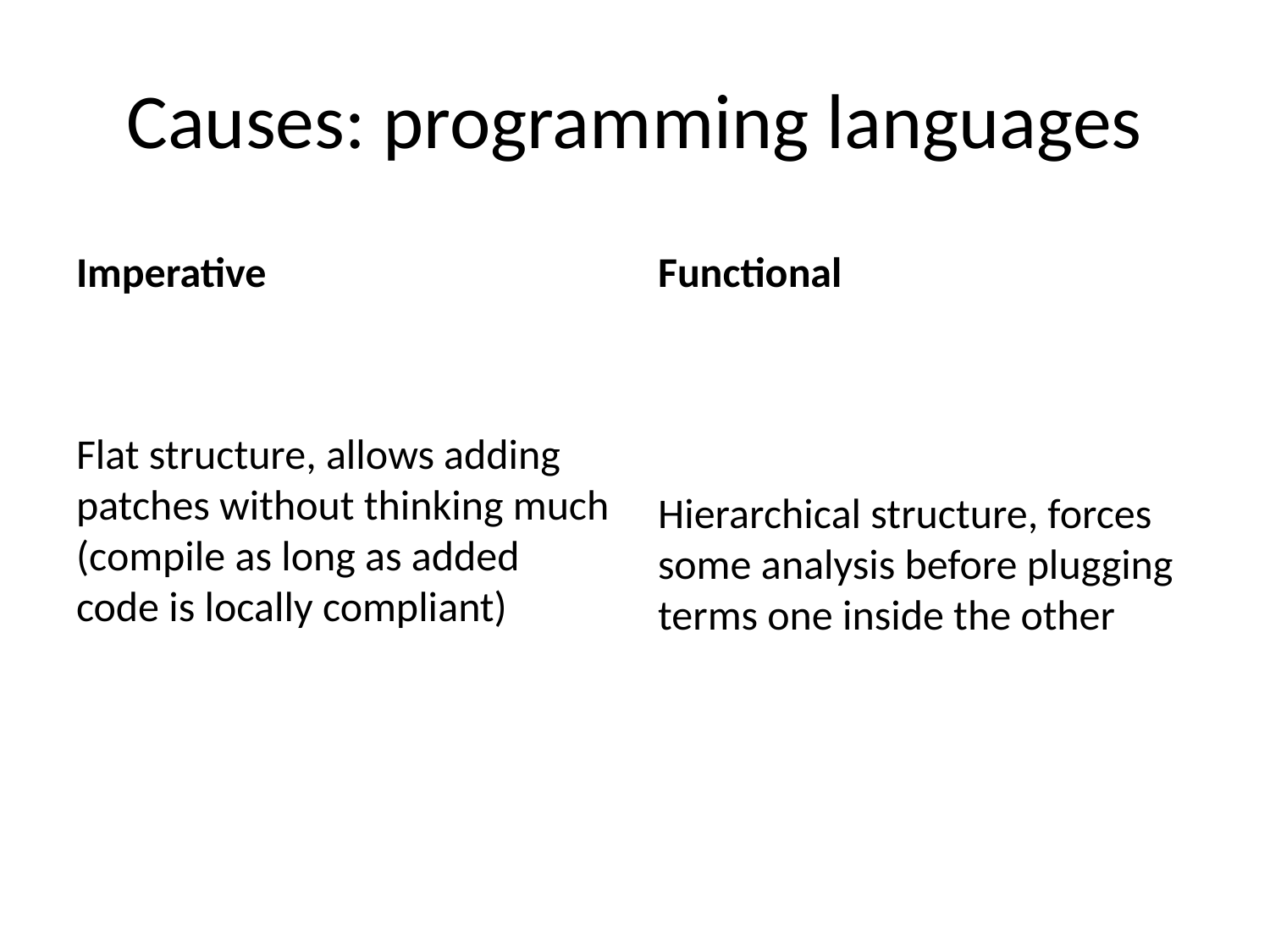

# Causes: programming languages
Imperative
Functional

Flat structure, allows adding patches without thinking much (compile as long as added code is locally compliant)

Hierarchical structure, forces some analysis before plugging terms one inside the other